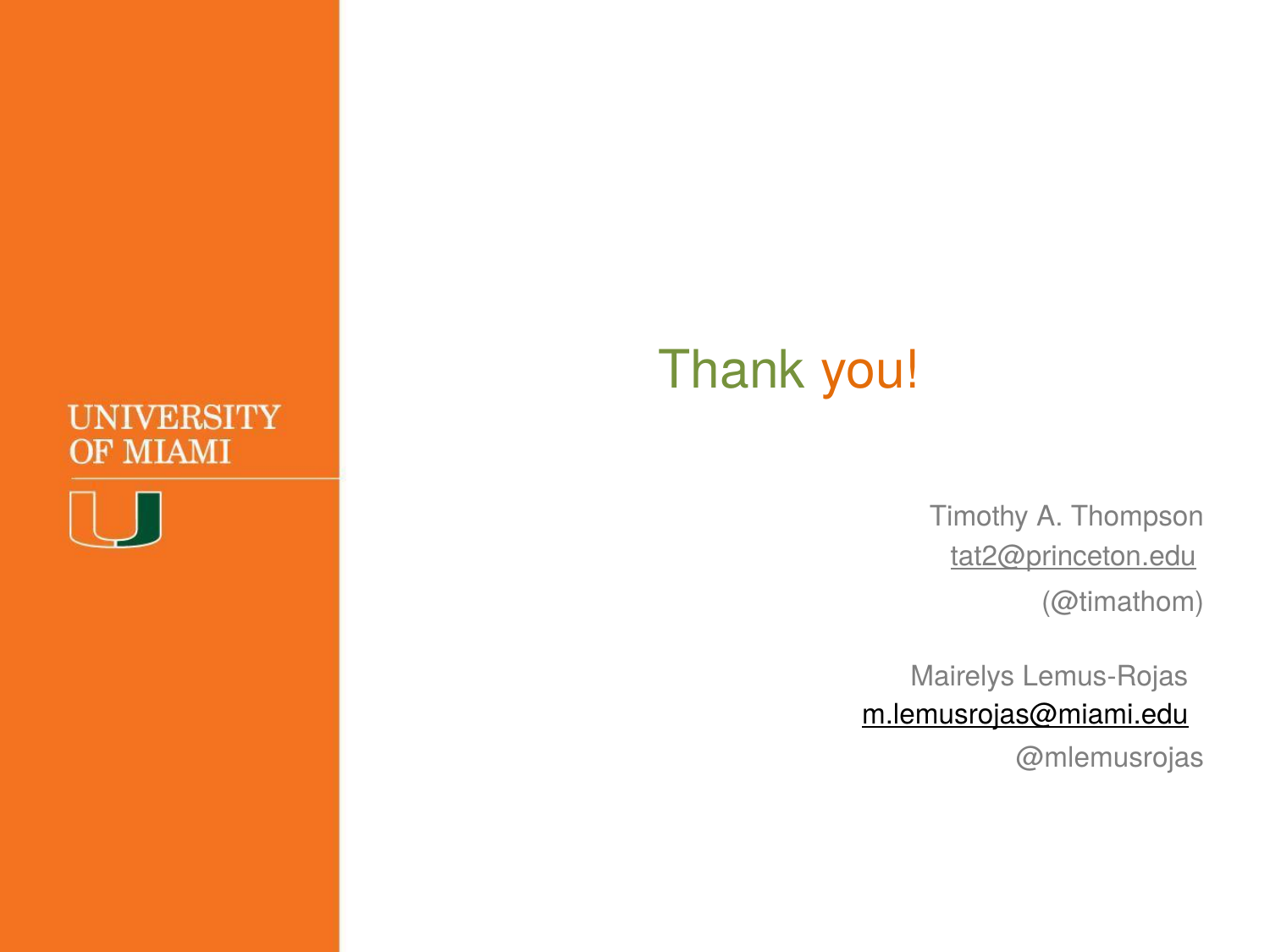

Thank
 you!
Timothy A. Thompson
tat2@princeton.edu
(@timathom)

Mairelys Lemus-Rojas
m.lemusrojas@miami.edu
@mlemusrojas